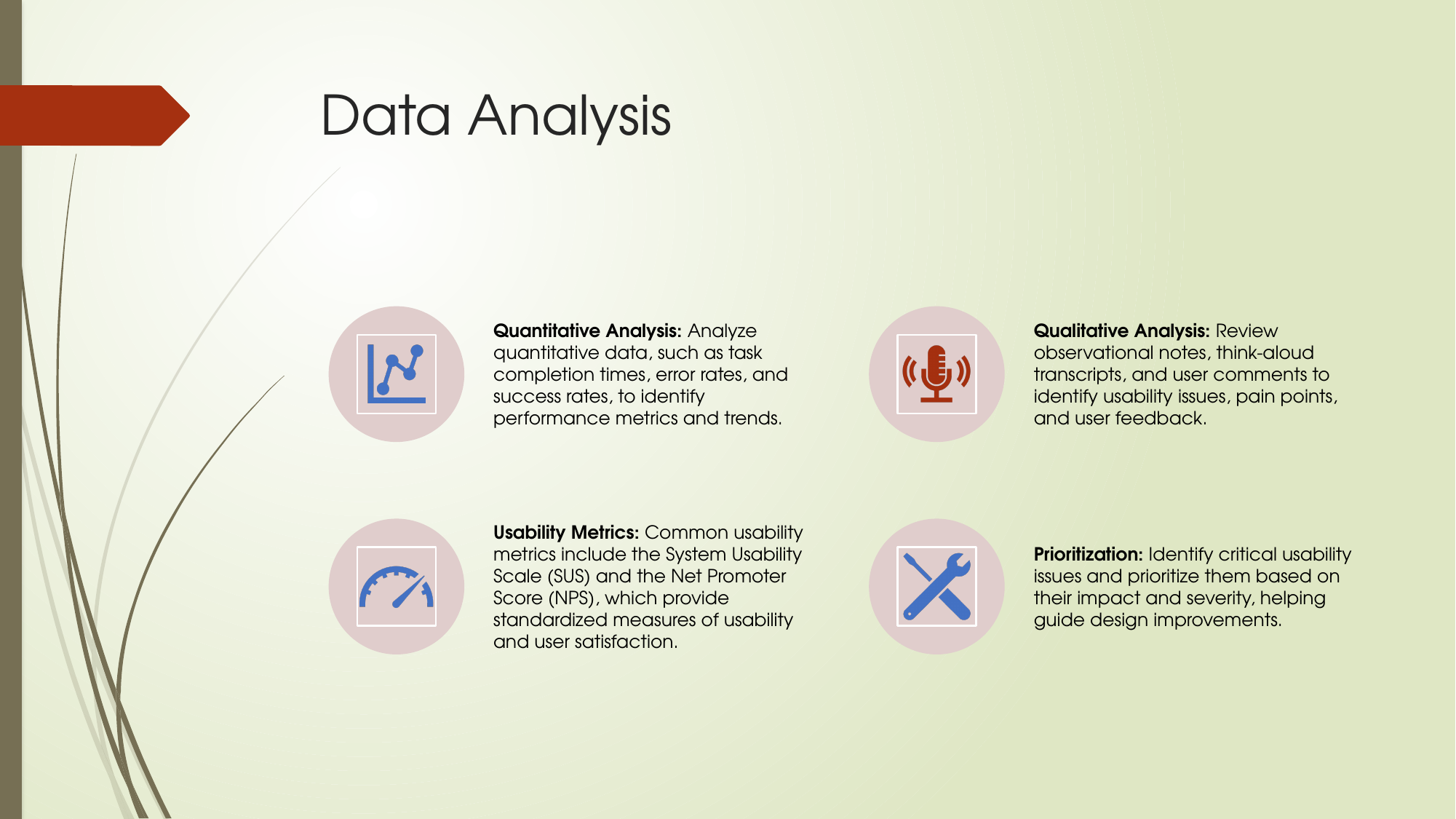

# Data Analysis
Quantitative Analysis: Analyze quantitative data, such as task completion times, error rates, and success rates, to identify performance metrics and trends.
Qualitative Analysis: Review observational notes, think-aloud transcripts, and user comments to identify usability issues, pain points, and user feedback.
Usability Metrics: Common usability metrics include the System Usability Scale (SUS) and the Net Promoter Score (NPS), which provide standardized measures of usability and user satisfaction.
Prioritization: Identify critical usability issues and prioritize them based on their impact and severity, helping guide design improvements.